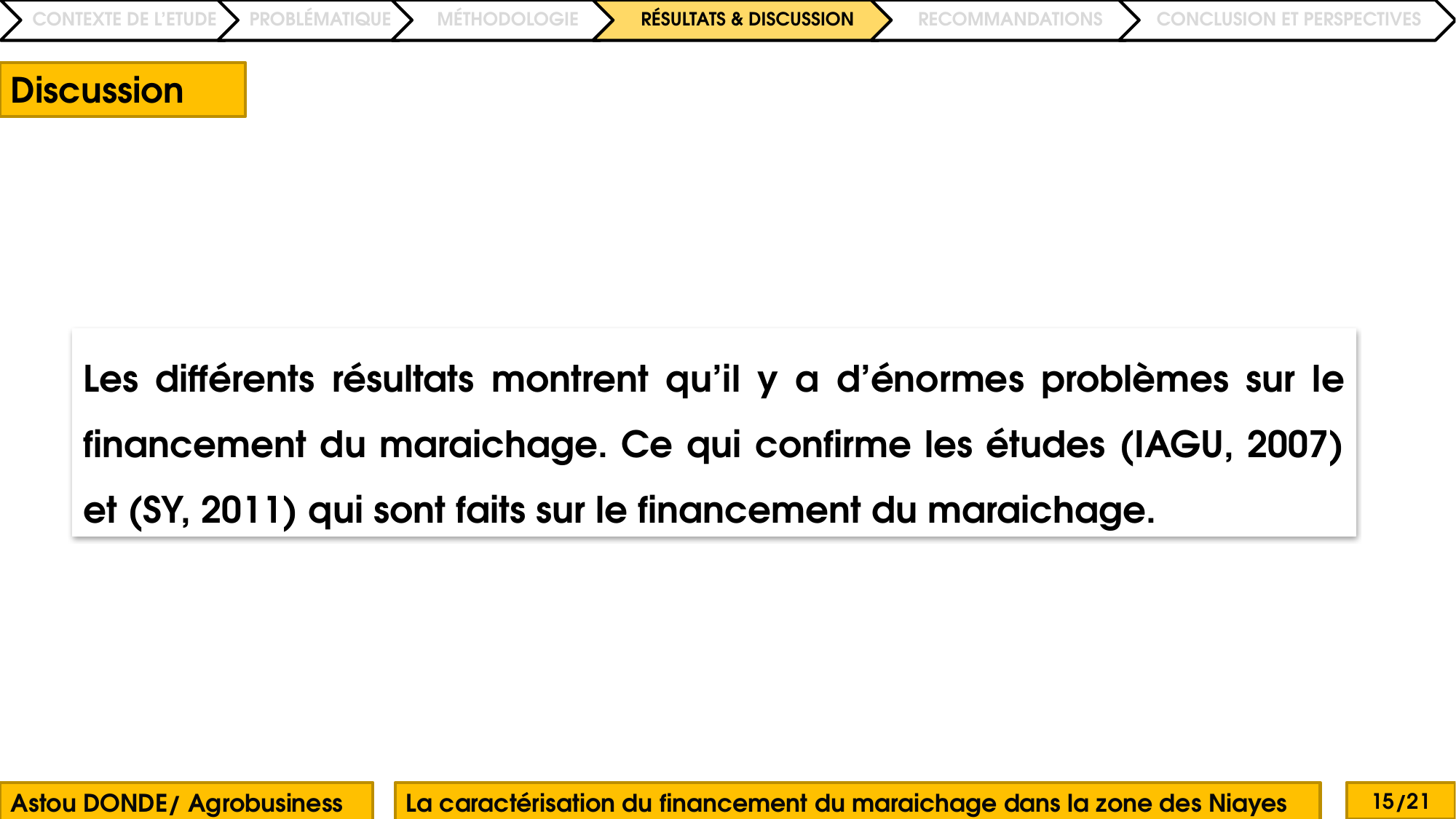

CONTEXTE DE L’ETUDE
PROBLÉMATIQUE
MÉTHODOLOGIE
RÉSULTATS & DISCUSSION
RECOMMANDATIONS
CONCLUSION ET PERSPECTIVES
Discussion
Les différents résultats montrent qu’il y a d’énormes problèmes sur le financement du maraichage. Ce qui confirme les études (IAGU, 2007) et (SY, 2011) qui sont faits sur le financement du maraichage.
Astou DONDE/ Agrobusiness
La caractérisation du financement du maraichage dans la zone des Niayes
15/21